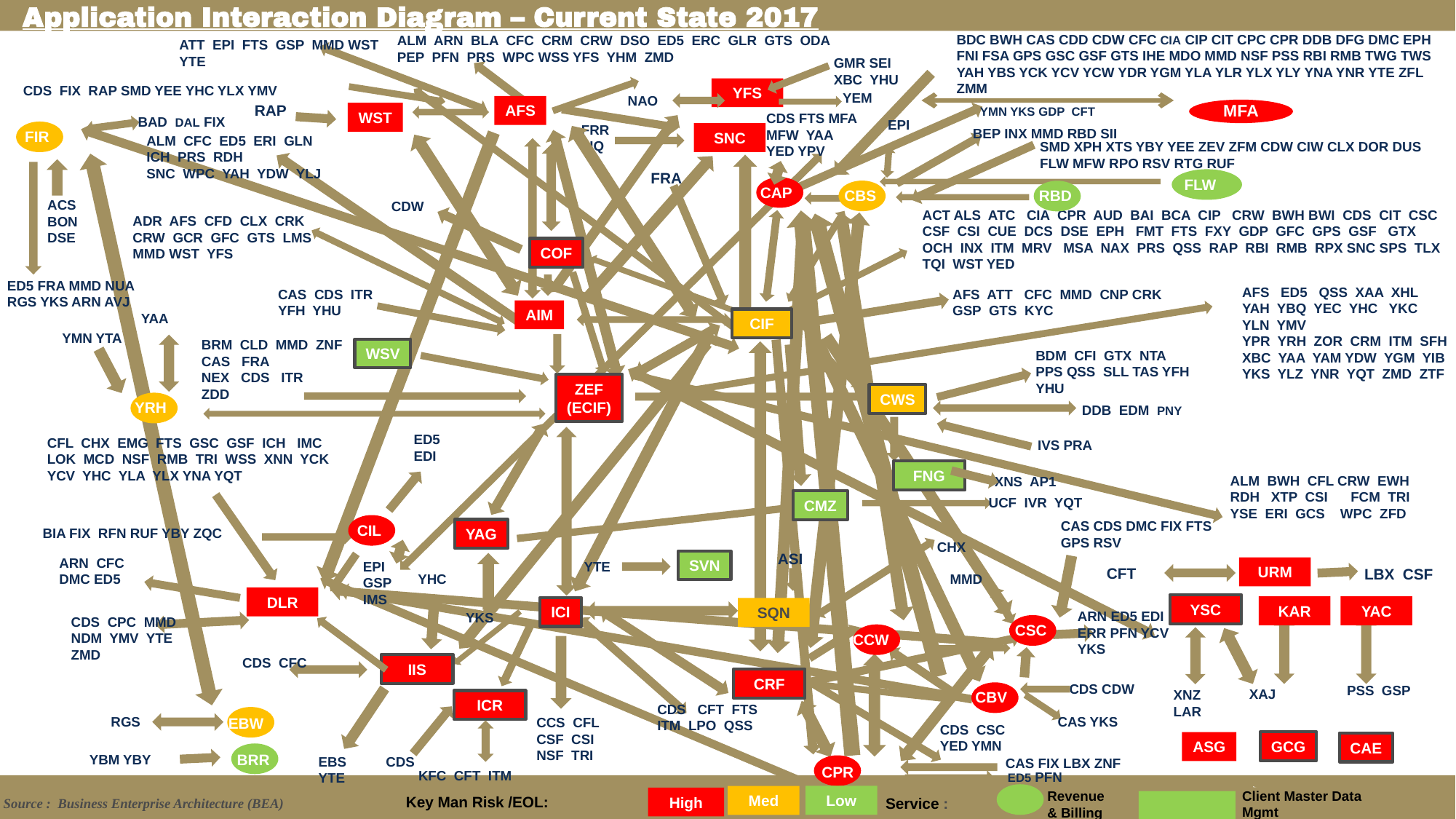

Application Interaction Diagram – Current State 2017

BDC BWH CAS CDD CDW CFC CIA CIP CIT CPC CPR DDB DFG DMC EPH FNI FSA GPS GSC GSF GTS IHE MDO MMD NSF PSS RBI RMB TWG TWS YAH YBS YCK YCV YCW YDR YGM YLA YLR YLX YLY YNA YNR YTE ZFL ZMM
ALM  ARN  BLA  CFC  CRM  CRW  DSO  ED5  ERC  GLR  GTS  ODA   PEP  PFN  PRS  WPC WSS YFS  YHM  ZMD
ATT  EPI  FTS  GSP  MMD WST YTE
GMR SEI
XBC  YHU

CDS  FIX  RAP SMD YEE YHC YLX YMV
YFS
YEM
NAO

RAP
AFS
YMN YKS GDP  CFT
MFA
WST
CDS FTS MFA MFW  YAA
YED YPV

BAD  DAL FIX

EPI

FRR
LIQ

BEP INX MMD RBD SII

FIR
SNC
ALM  CFC  ED5  ERI  GLN  ICH  PRS  RDH
SNC  WPC  YAH  YDW  YLJ

SMD XPH XTS YBY YEE ZEV ZFM CDW CIW CLX DOR DUS FLW MFW RPO RSV RTG RUF

FRA

FLW

CAP

CBS
RBD

ACS
BON
DSE

CDW

ACT ALS  ATC   CIA  CPR  AUD  BAI  BCA  CIP   CRW  BWH BWI  CDS  CIT  CSC  CSF  CSI  CUE  DCS  DSE  EPH   FMT  FTS  FXY  GDP  GFC  GPS  GSF   GTX  OCH  INX  ITM  MRV   MSA  NAX  PRS  QSS  RAP  RBI  RMB  RPX SNC SPS  TLX TQI  WST YED

ADR  AFS  CFD  CLX  CRK  CRW  GCR  GFC  GTS  LMS  MMD WST  YFS

COF

ED5 FRA MMD NUA RGS YKS ARN AVJ

AFS   ED5   QSS  XAA  XHL   YAH  YBQ  YEC  YHC   YKC  YLN  YMV
YPR  YRH  ZOR  CRM  ITM  SFH  XBC  YAA  YAM YDW  YGM  YIB
YKS  YLZ  YNR  YQT  ZMD  ZTF

AFS  ATT   CFC  MMD  CNP CRK   GSP  GTS  KYC
CAS  CDS  ITR
YFH  YHU
AIM

YAA
CIF

YMN YTA
BRM  CLD  MMD  ZNF   CAS   FRA
NEX   CDS   ITR
ZDD
WSV

BDM  CFI  GTX  NTA
PPS QSS  SLL TAS YFH
YHU

ZEF
(ECIF)

CWS

YRH
DDB  EDM  PNY

ED5
EDI

CFL  CHX  EMG  FTS  GSC  GSF  ICH   IMC LOK  MCD  NSF  RMB  TRI  WSS  XNN  YCK  YCV  YHC  YLA  YLX YNA YQT

IVS PRA

FNG

ALM  BWH  CFL CRW  EWH  RDH   XTP  CSI      FCM  TRI  YSE  ERI  GCS    WPC  ZFD

XNS  AP1

UCF  IVR  YQT
CMZ

CAS CDS DMC FIX FTS GPS RSV

CIL

BIA FIX  RFN RUF YBY ZQC
YAG

CHX

ASI
ARN  CFC
DMC ED5
SVN
EPI GSP IMS
YTE
URM

CFT
LBX  CSF

MMD
YHC

DLR
YSC
YAC
KAR

ICI
SQN

ARN ED5 EDI ERR PFN YCV YKS
YKS

CDS  CPC  MMD
NDM  YMV  YTE
ZMD

CSC

CCW

CDS  CFC

IIS

CRF
CDS CDW

PSS  GSP
XAJ
XNZ
LAR

CBV

ICR

CDS   CFT  FTS
ITM  LPO  QSS

CAS YKS
RGS

EBW
CCS  CFL
CSF  CSI
NSF  TRI

CDS  CSC
YED YMN

GCG
ASG
CAE

BRR
YBM YBY
EBS  YTE
CDS

CAS FIX LBX ZNF

CPR

KFC  CFT  ITM
ED5 PFN

Client Master Data
Mgmt
Revenue
& Billing

Low
Med
Key Man Risk /EOL:

High
Service :
Source :  Business Enterprise Architecture (BEA)